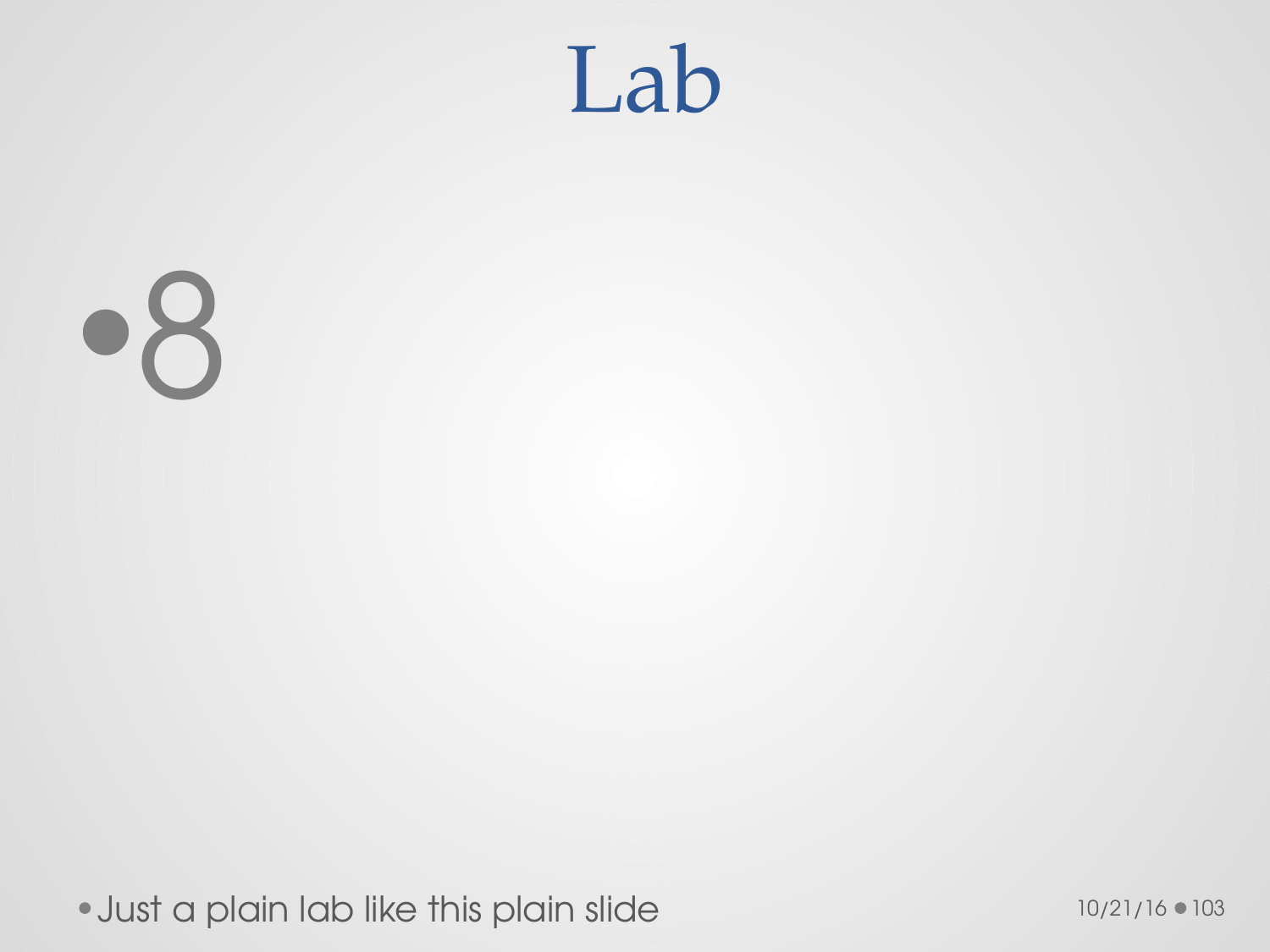

# Lab
8
Just a plain lab like this plain slide
10/21/16
103